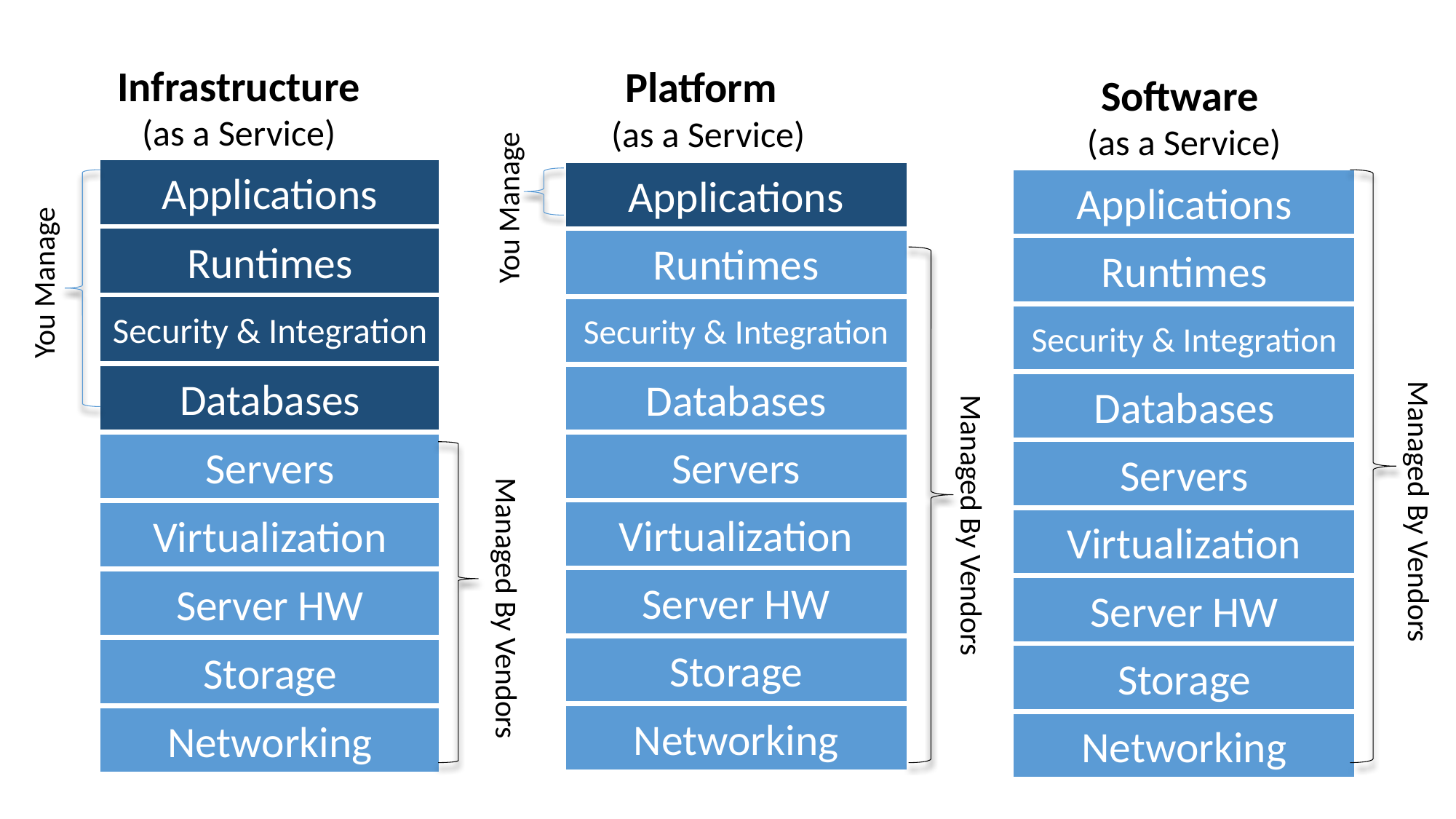

#
Infrastructure
   (as a Service)
    Platform
   (as a Service)
    Software
   (as a Service)
Applications
Runtimes
Security & Integration
Databases
Servers
Virtualization
Server HW
Storage
Networking
Applications
Runtimes
Security & Integration
Databases
Servers
Virtualization
Server HW
Storage
Networking

Applications
Runtimes
Security & Integration
Databases
Servers
Virtualization
Server HW
Storage
Networking

You Manage
You Manage

Managed By Vendors
Managed By Vendors
Managed By Vendors